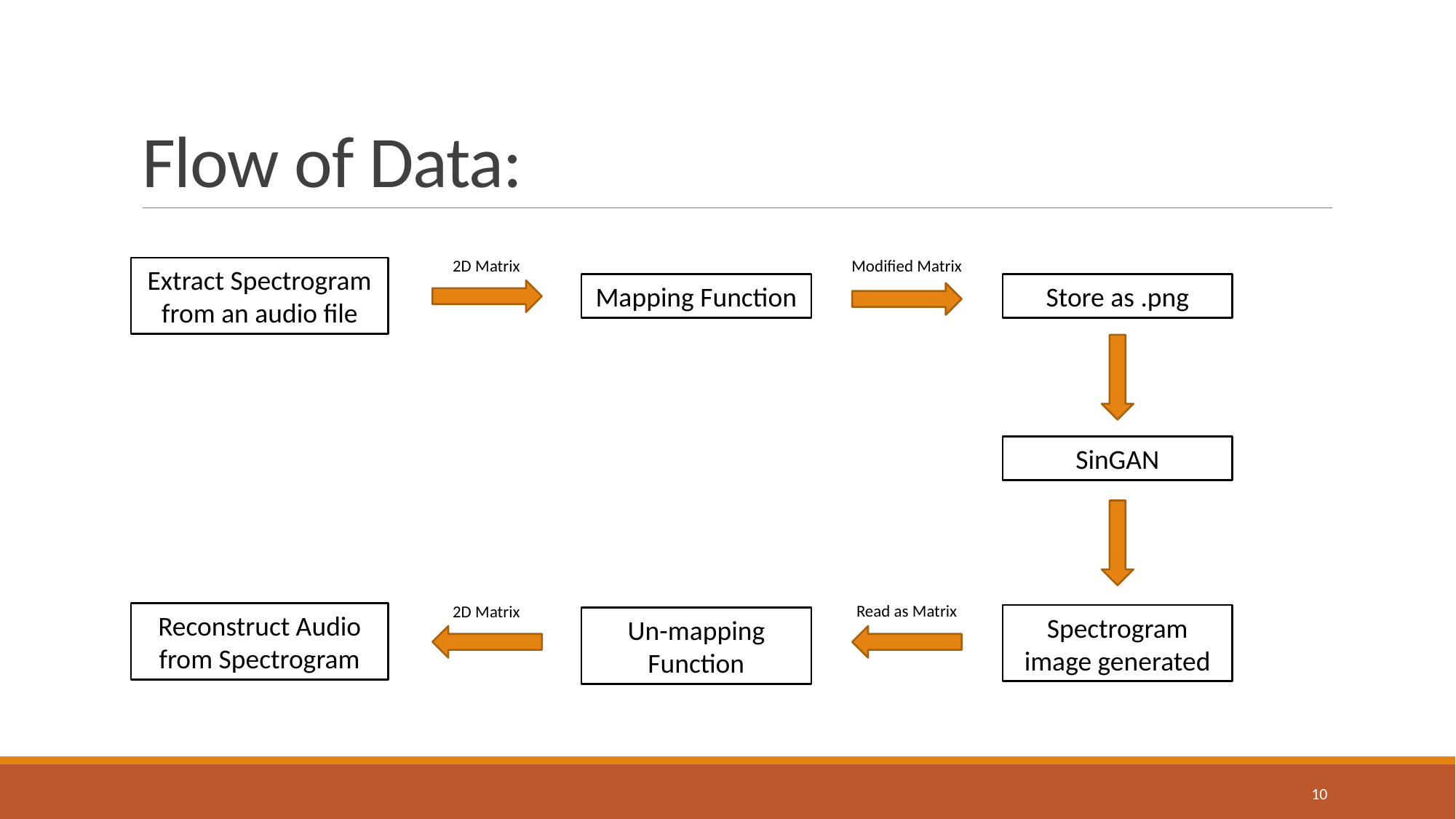

# Flow of Data:
2D Matrix
Modified Matrix
Extract Spectrogram from an audio file
Mapping Function
Store as .png

SinGAN

Read as Matrix
2D Matrix
Reconstruct Audio from Spectrogram
Spectrogram image generated
Un-mapping Function

10